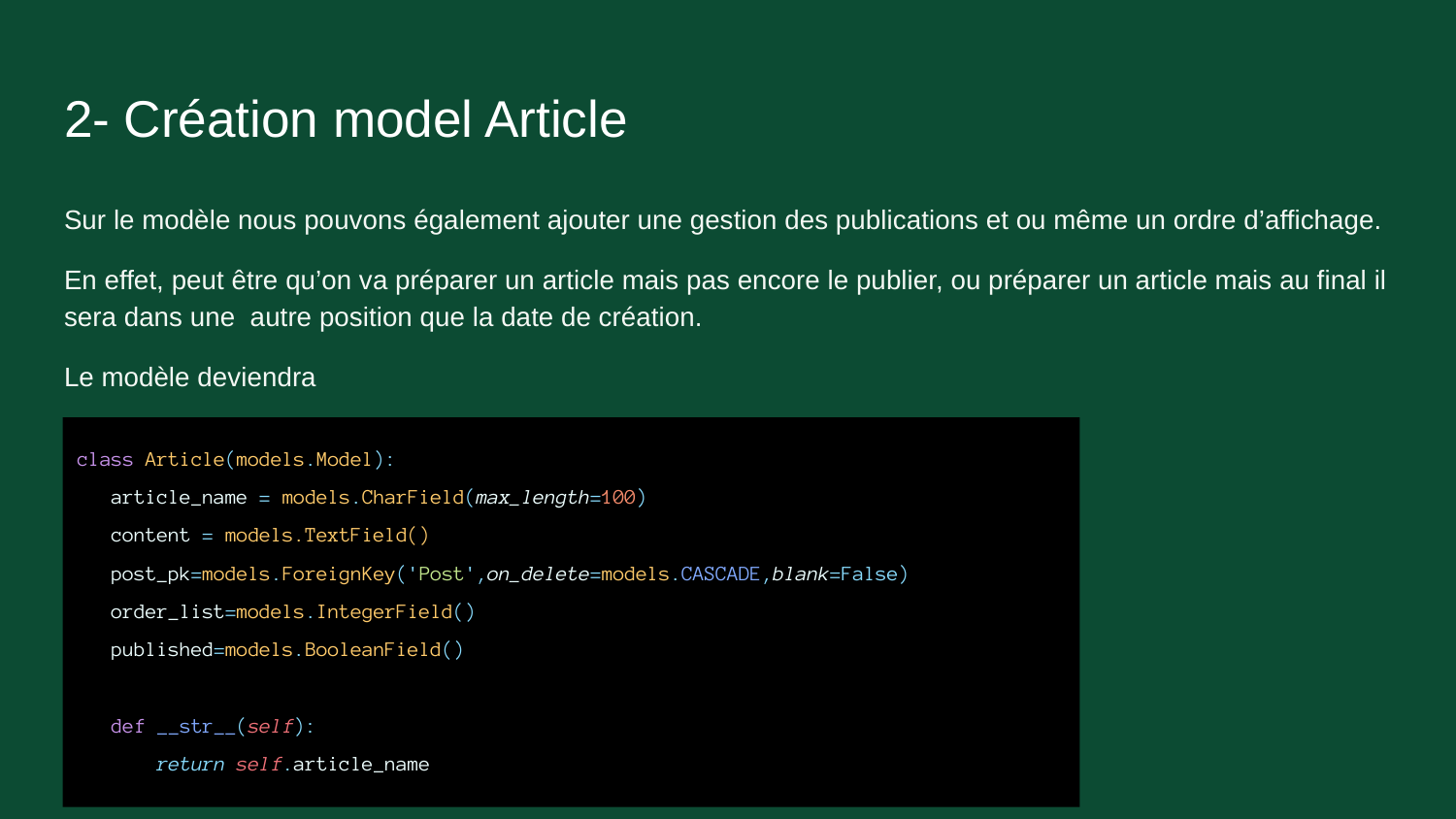

# 2- Création model Article
Sur le modèle nous pouvons également ajouter une gestion des publications et ou même un ordre d’affichage.
En effet, peut être qu’on va préparer un article mais pas encore le publier, ou préparer un article mais au final il sera dans une  autre position que la date de création.
Le modèle deviendra
class Article(models.Model):
   article_name = models.CharField(max_length=100)
   content = models.TextField()
   post_pk=models.ForeignKey('Post',on_delete=models.CASCADE,blank=False)
   order_list=models.IntegerField()
   published=models.BooleanField()

   def __str__(self):
       return self.article_name